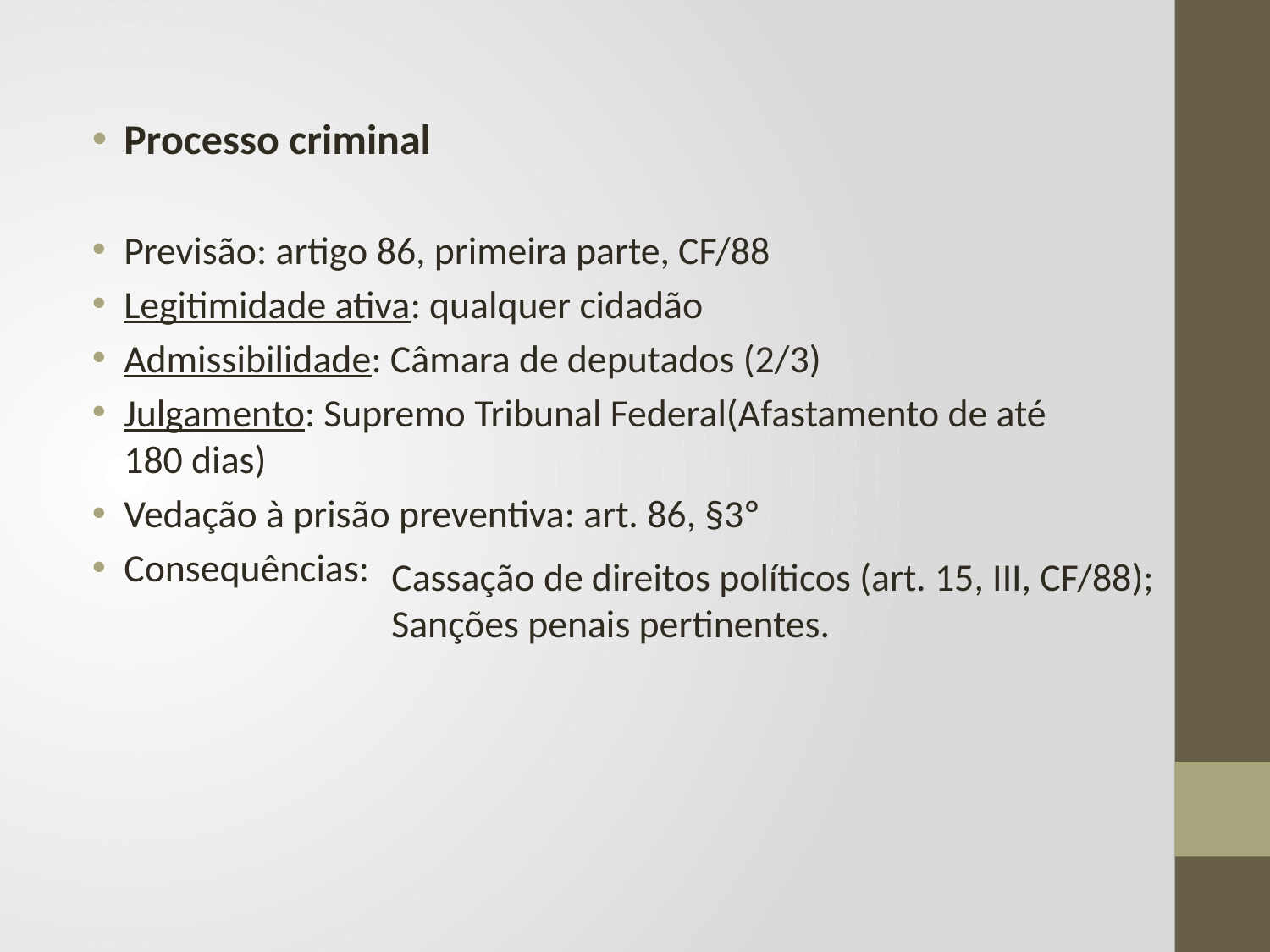

Processo criminal

Previsão: artigo 86, primeira parte, CF/88
Legitimidade ativa: qualquer cidadão
Admissibilidade: Câmara de deputados (2/3)
Julgamento: Supremo Tribunal Federal(Afastamento de até 180 dias)
Vedação à prisão preventiva: art. 86, §3º
Consequências:
Cassação de direitos políticos (art. 15, III, CF/88);
Sanções penais pertinentes.